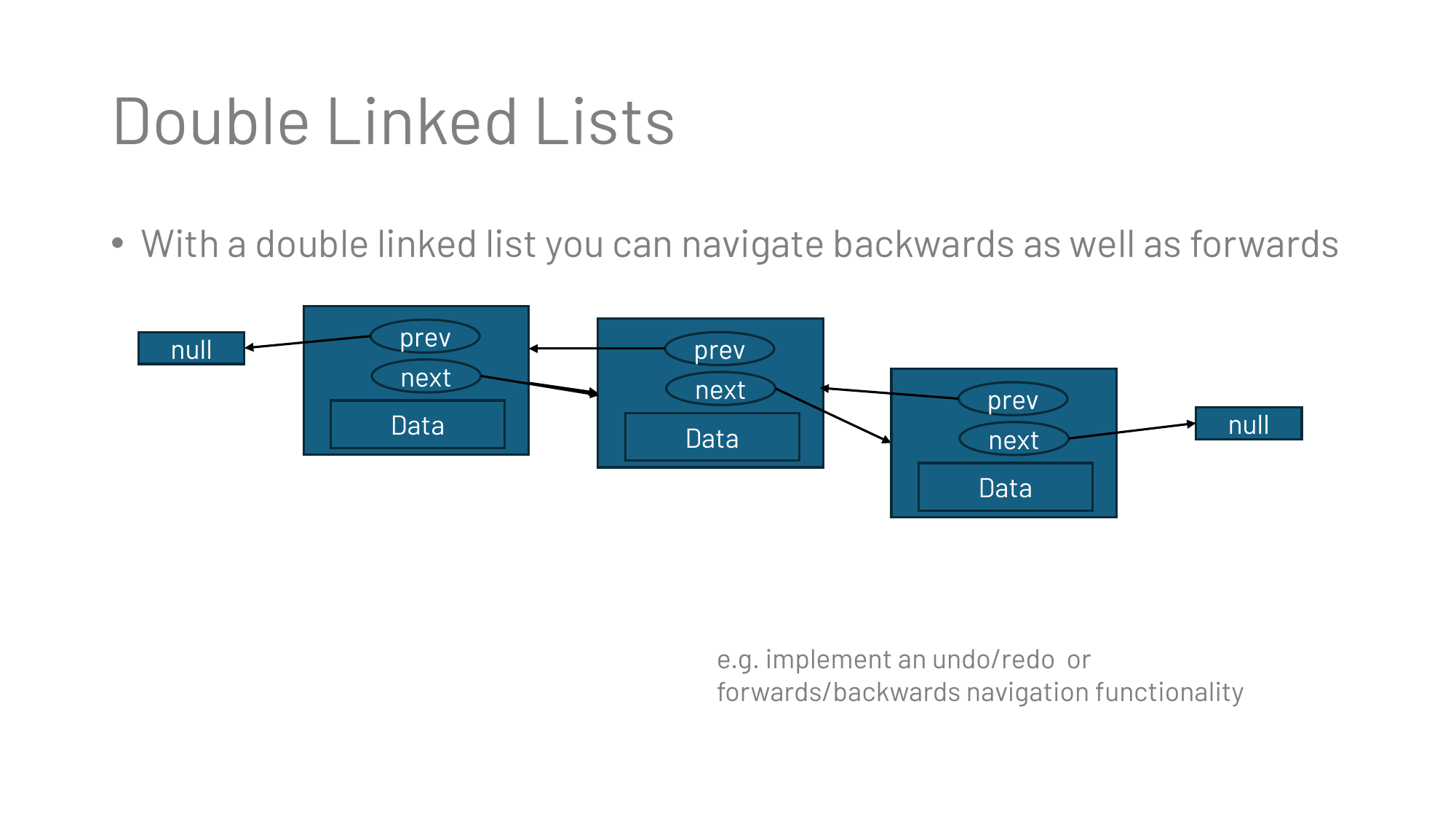

# Double Linked Lists
With a double linked list you can navigate backwards as well as forwards

prev
next
Data

prev
next
Data

prev
next
Data
null

prev
next
Data
null
e.g. implement an undo/redo  or forwards/backwards navigation functionality